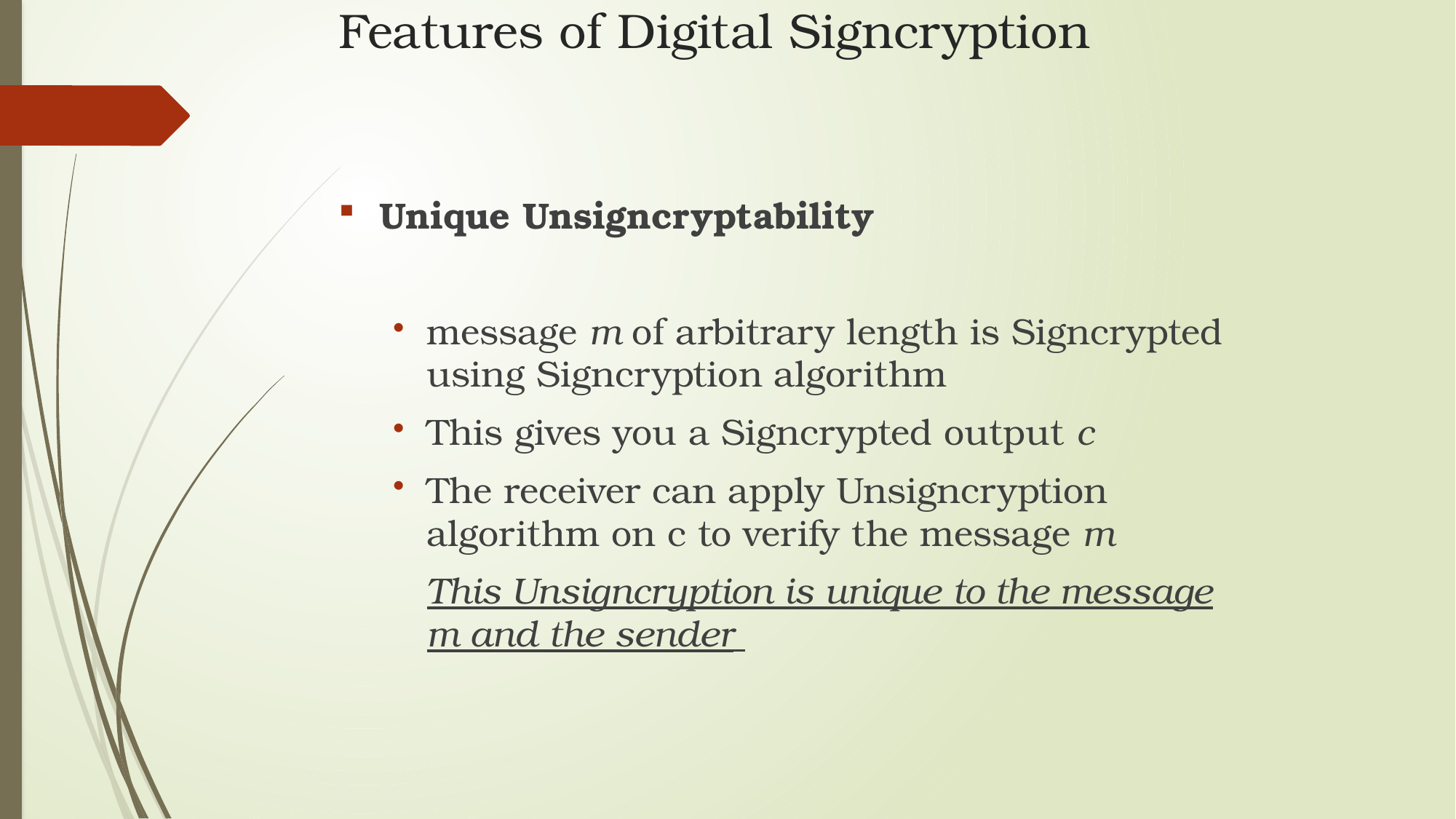

Features of Digital Signcryption
Unique Unsigncryptability

message m of arbitrary length is Signcrypted using Signcryption algorithm
This gives you a Signcrypted output c
The receiver can apply Unsigncryption algorithm on c to verify the message m
	This Unsigncryption is unique to the message m and the sender